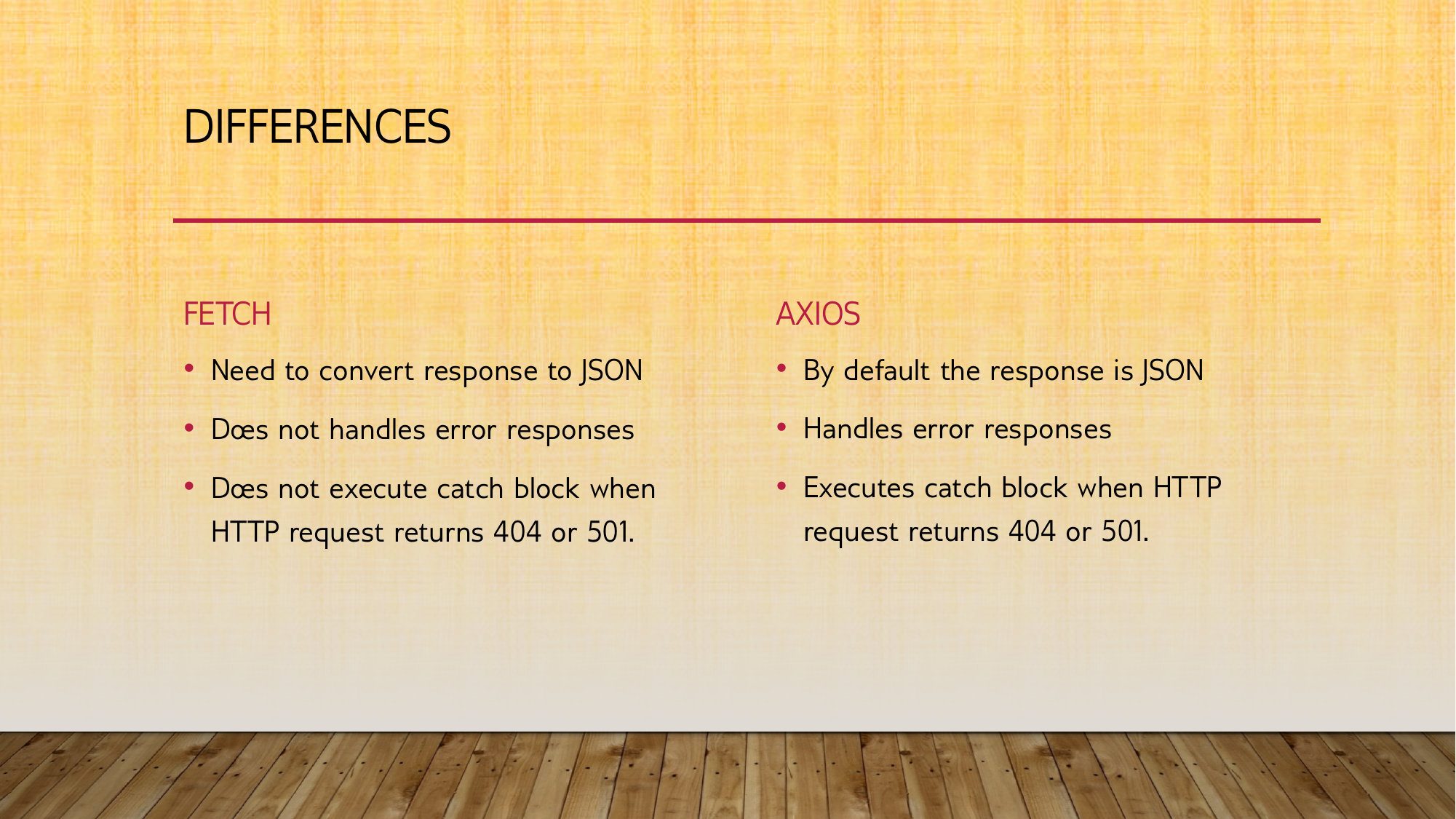

# Differences
Fetch
Axios
By default the response is JSON
Handles error responses
Executes catch block when HTTP request returns 404 or 501.
Need to convert response to JSON
Does not handles error responses
Does not execute catch block when HTTP request returns 404 or 501.